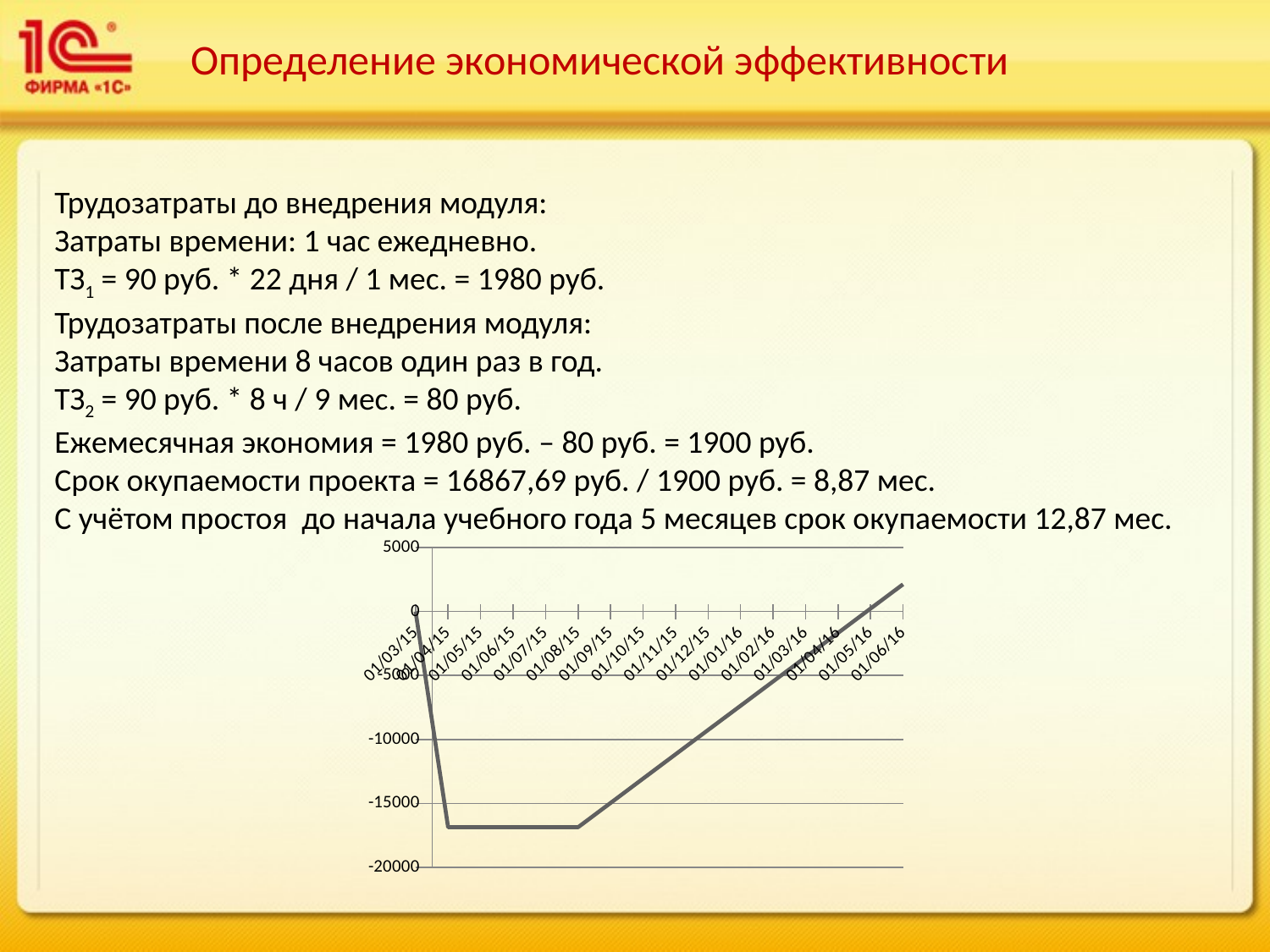

Определение экономической эффективности
Трудозатраты до внедрения модуля:
Затраты времени: 1 час ежедневно.
ТЗ1 = 90 руб. * 22 дня / 1 мес. = 1980 руб.
Трудозатраты после внедрения модуля:
Затраты времени 8 часов один раз в год.
ТЗ2 = 90 руб. * 8 ч / 9 мес. = 80 руб.
Ежемесячная экономия = 1980 руб. – 80 руб. = 1900 руб.
Срок окупаемости проекта = 16867,69 руб. / 1900 руб. = 8,87 мес.
С учётом простоя  до начала учебного года 5 месяцев срок окупаемости 12,87 мес.

### Chart

| Category |  |
|---|---|
| 42080 | 0.0 |
| 42102 | -16867.69 |
| 42240 | -16867.69 |
| 42271 | -14967.689999999999 |
| 42301 | -13067.689999999999 |
| 42332 | -11167.689999999999 |
| 42362 | -9267.689999999999 |
| 42393 | -7367.689999999999 |
| 42424 | -5467.689999999999 |
| 42453 | -3567.6899999999987 |
| 42484 | -1667.6899999999987 |
| 42514 | 232.3100000000013 |
| 42545 | 2132.3100000000013 |
| 42575 | 2132.3100000000013 |
| 42606 | 2132.3100000000013 |
| 42637 | 2132.3100000000013 |
| 42667 | 2132.3100000000013 |